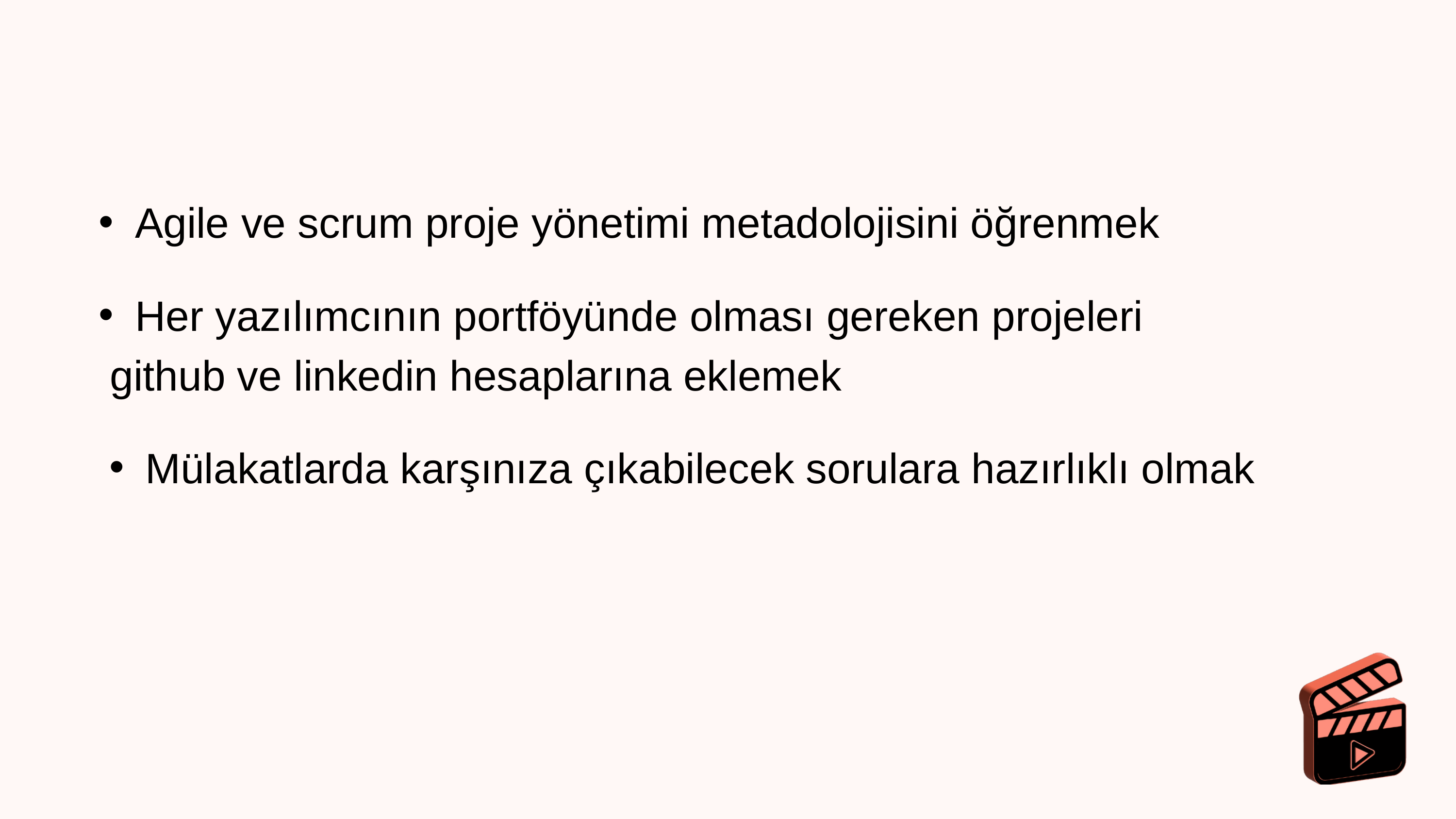

Agile ve scrum proje yönetimi metadolojisini öğrenmek
Her yazılımcının portföyünde olması gereken projeleri
    github ve linkedin hesaplarına eklemek
Mülakatlarda karşınıza çıkabilecek sorulara hazırlıklı olmak